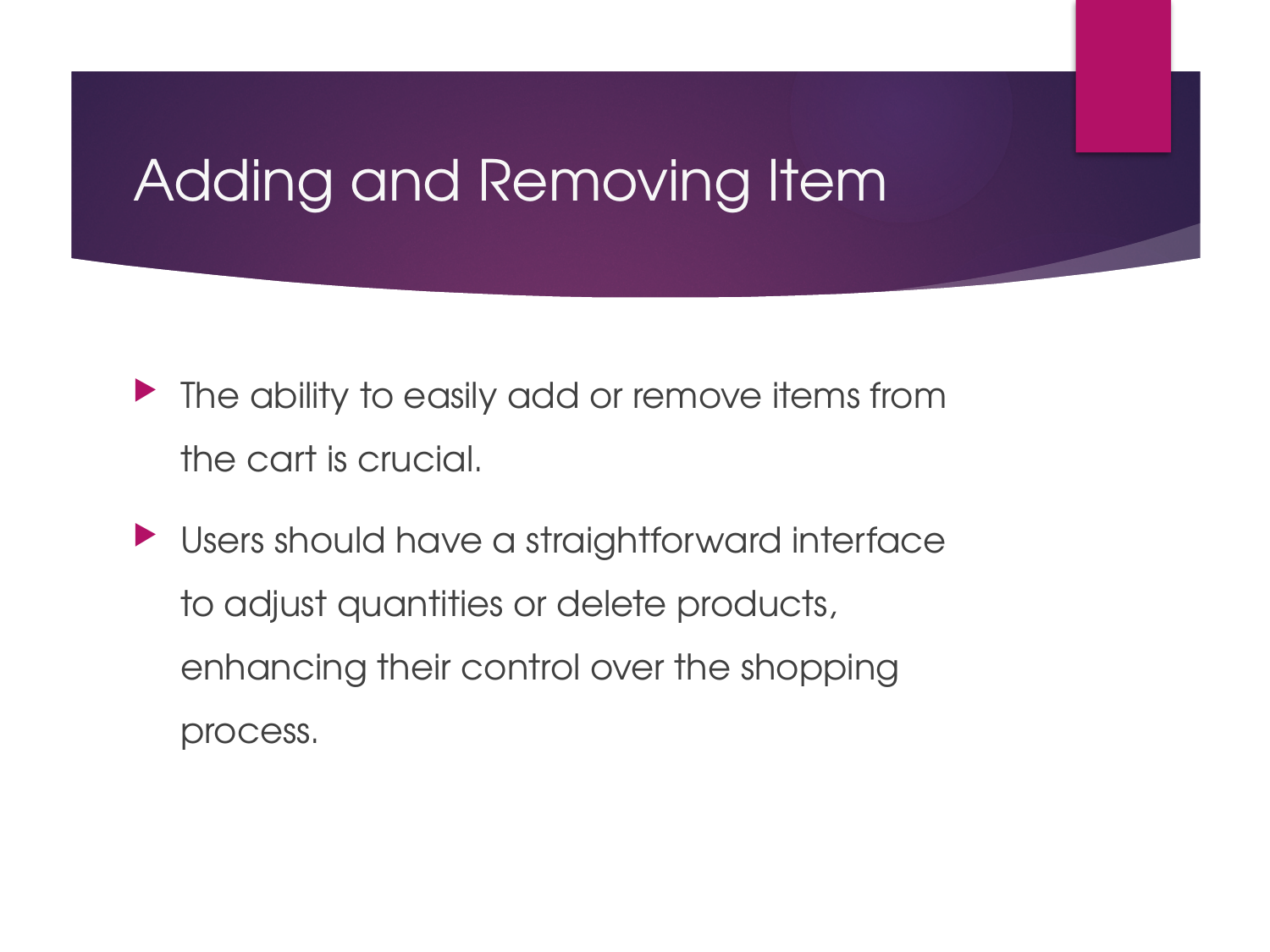

# Adding and Removing Item
The ability to easily add or remove items from the cart is crucial.
Users should have a straightforward interface to adjust quantities or delete products, enhancing their control over the shopping process.